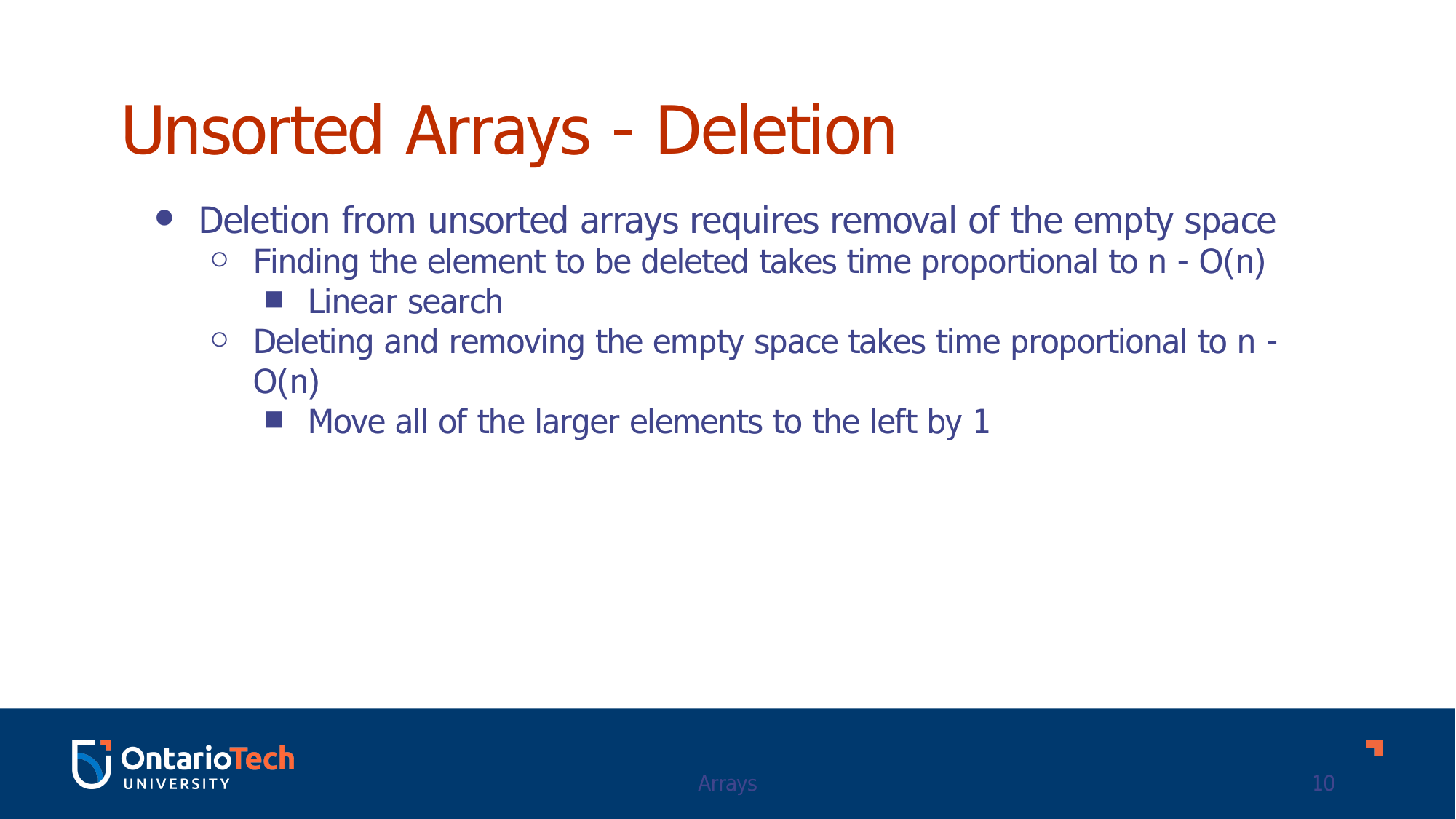

Unsorted Arrays - Deletion
Deletion from unsorted arrays requires removal of the empty space
Finding the element to be deleted takes time proportional to n - O(n)
Linear search
Deleting and removing the empty space takes time proportional to n - O(n)
Move all of the larger elements to the left by 1
Arrays
10